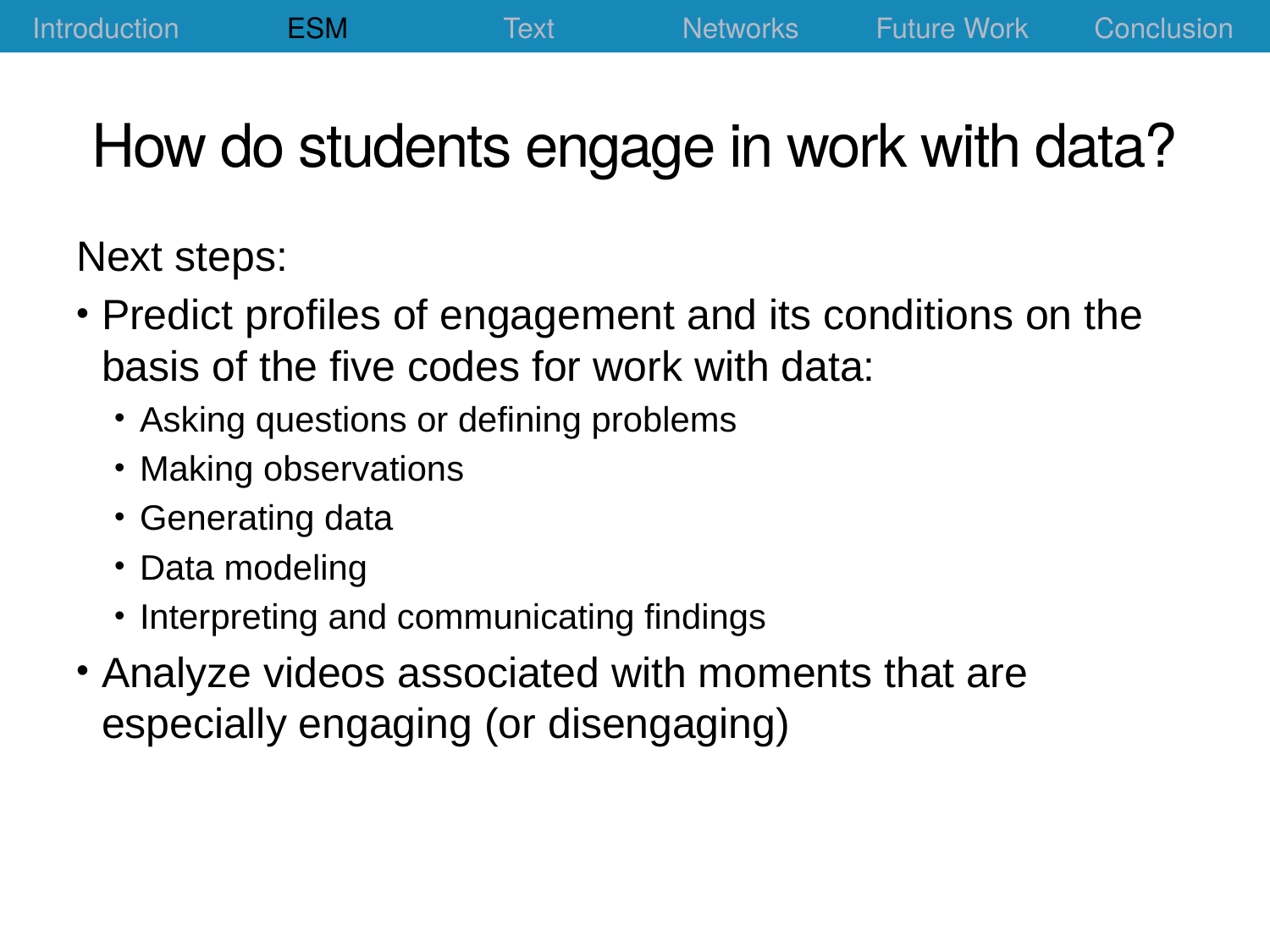

| Introduction | ESM | Text | Networks | Future Work | Conclusion |
| --- | --- | --- | --- | --- | --- |
# How do students engage in work with data?
Next steps:
Predict profiles of engagement and its conditions on the basis of the five codes for work with data:
Asking questions or defining problems
Making observations
Generating data
Data modeling
Interpreting and communicating findings
Analyze videos associated with moments that are especially engaging (or disengaging)